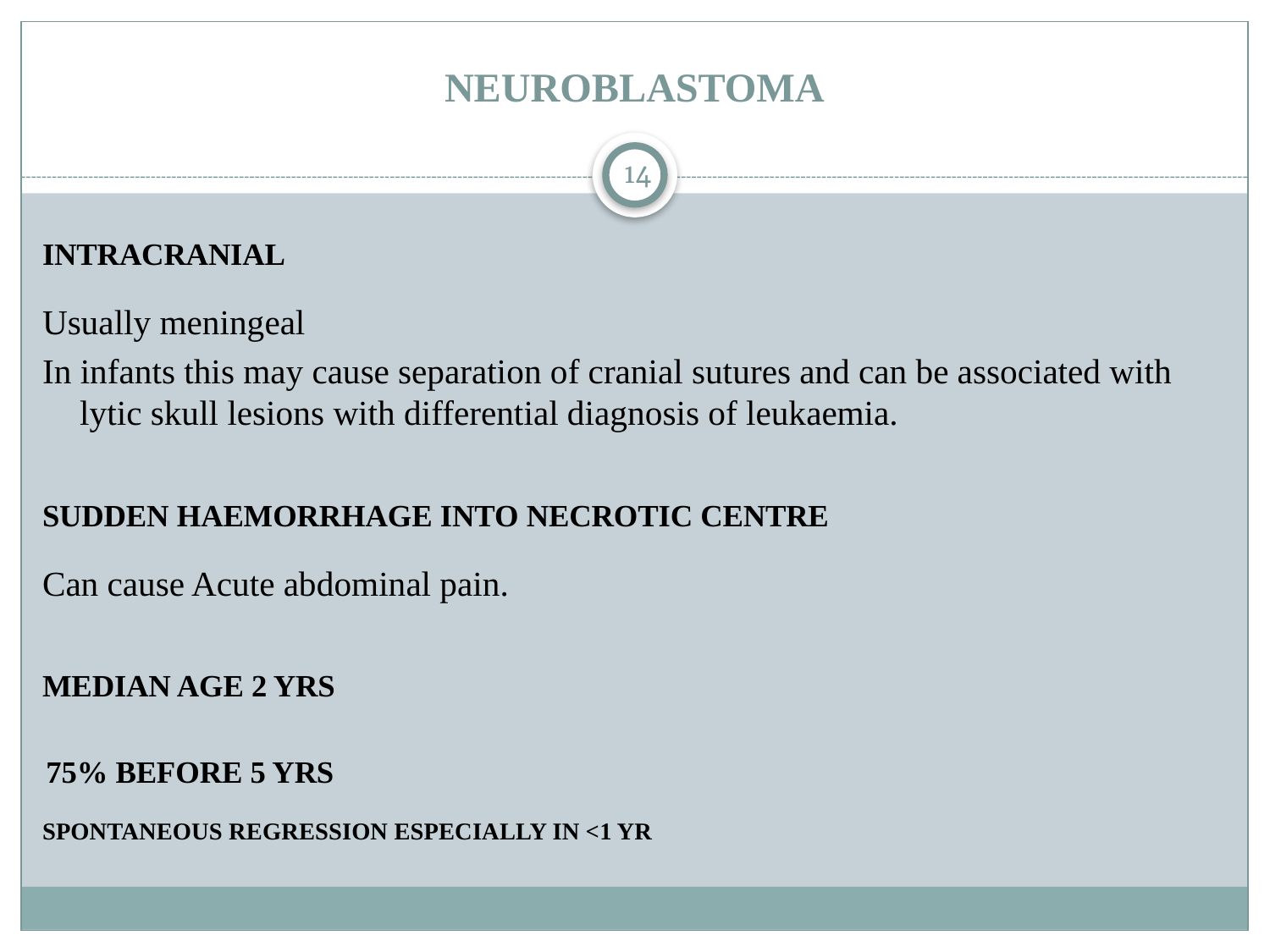

# NEUROBLASTOMA
14
INTRACRANIAL

Usually meningeal
In infants this may cause separation of cranial sutures and can be associated with lytic skull lesions with differential diagnosis of leukaemia.

SUDDEN HAEMORRHAGE INTO NECROTIC CENTRE

Can cause Acute abdominal pain.

MEDIAN AGE 2 YRS

 75% BEFORE 5 YRS

SPONTANEOUS REGRESSION ESPECIALLY IN <1 YR